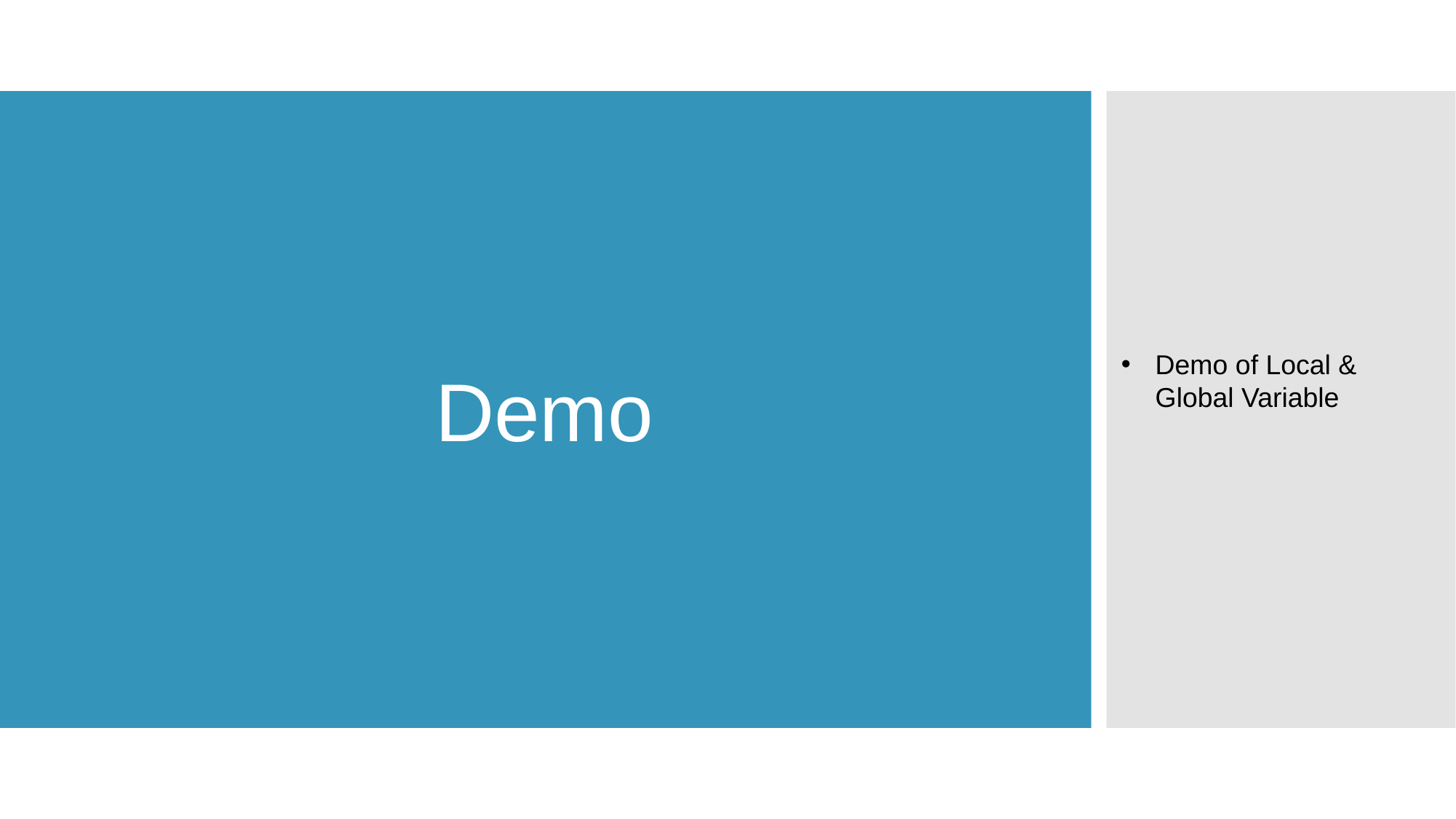

Demo of Local & Global Variable
Demo